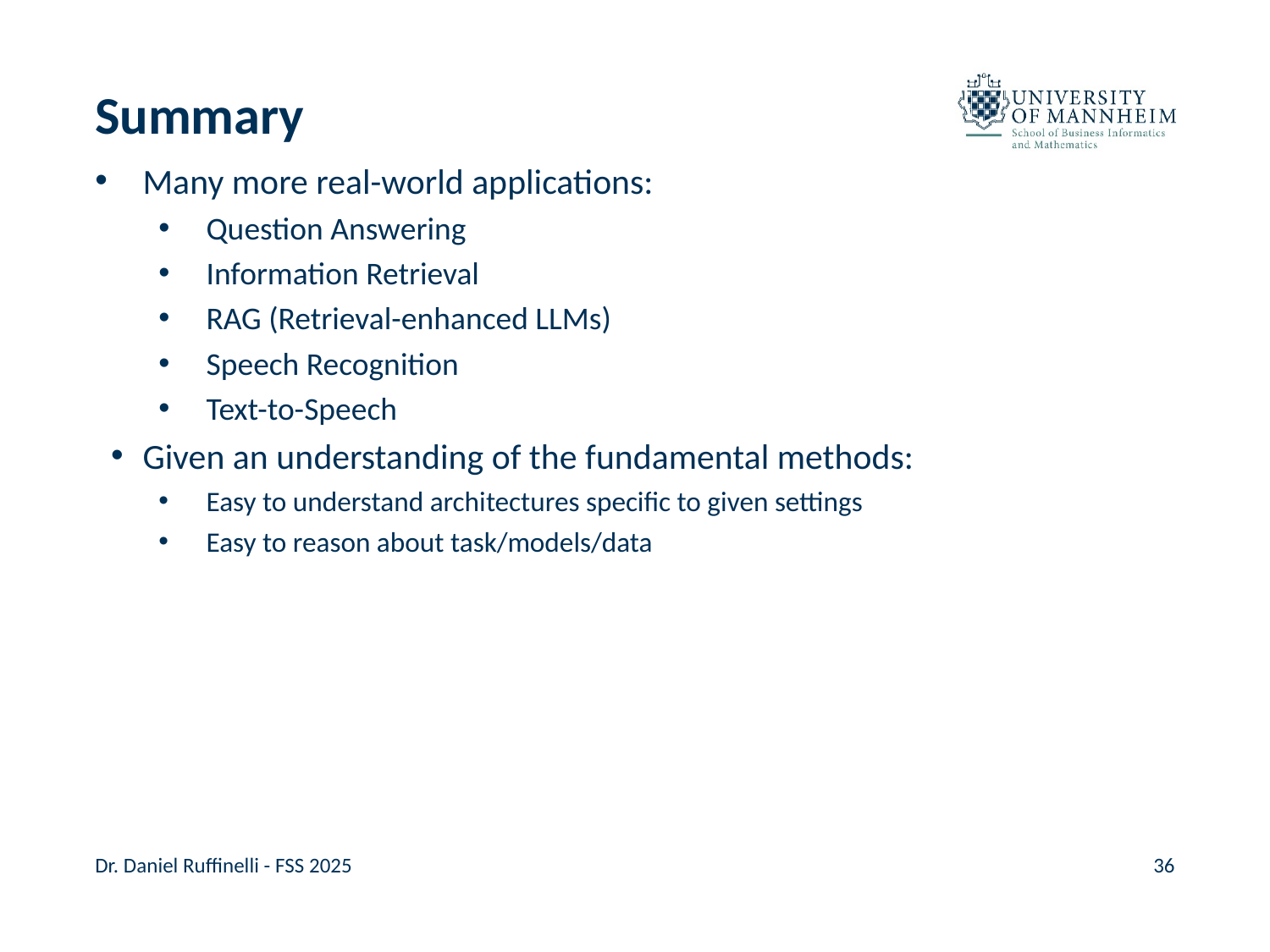

# Summary
Many more real-world applications:
Question Answering
Information Retrieval
RAG (Retrieval-enhanced LLMs)
Speech Recognition
Text-to-Speech
Given an understanding of the fundamental methods:
Easy to understand architectures specific to given settings
Easy to reason about task/models/data

Dr. Daniel Ruffinelli - FSS 2025
36